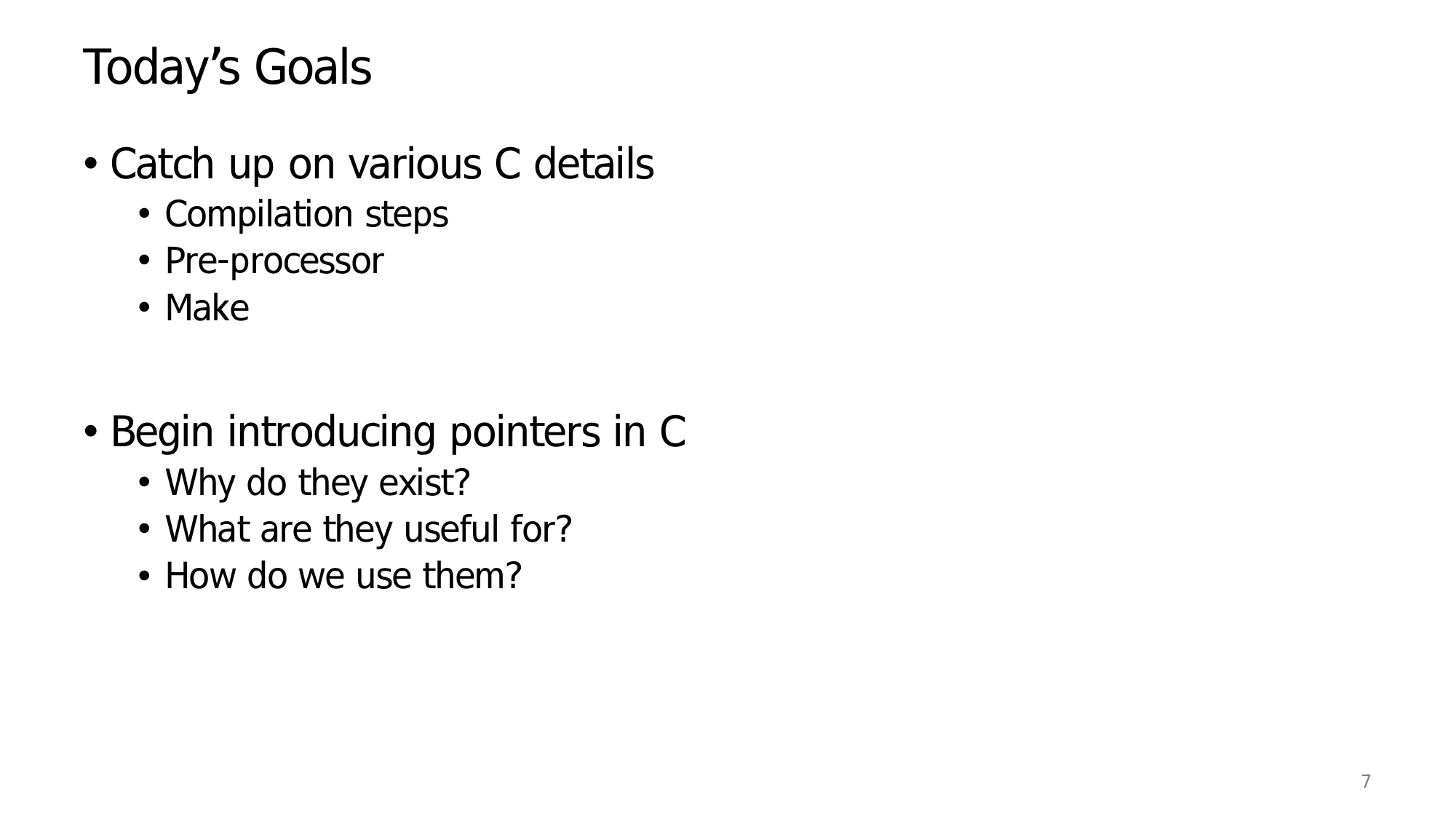

# Today’s Goals
Catch up on various C details
Compilation steps
Pre-processor
Make

Begin introducing pointers in C
Why do they exist?
What are they useful for?
How do we use them?
7